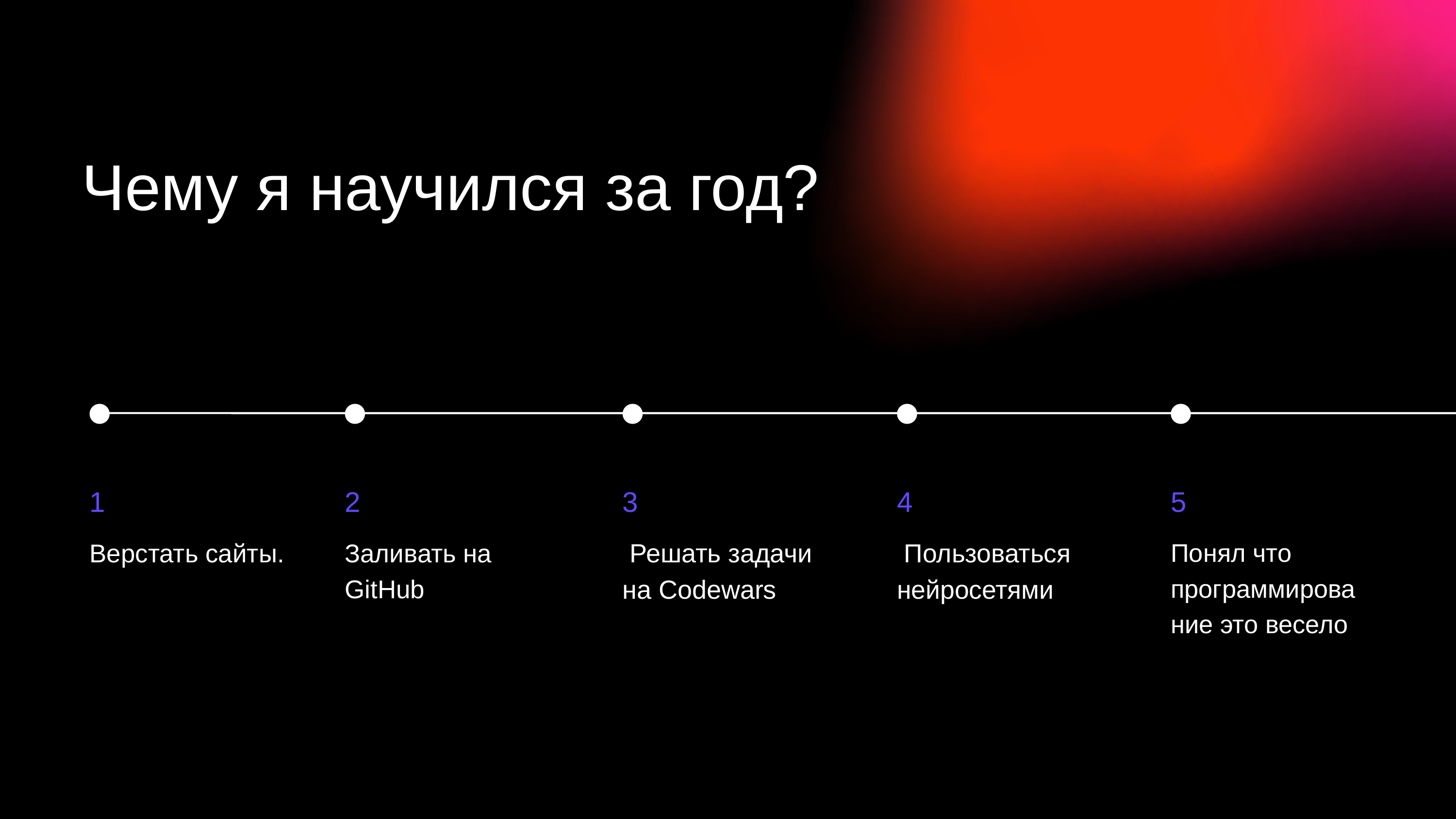

Чему я научился за год?

1
Верстать сайты.
2
Заливать на GitHub
3
 Решать задачи на Codewars
4
 Пользоваться нейросетями
5
Понял что программирование это весело